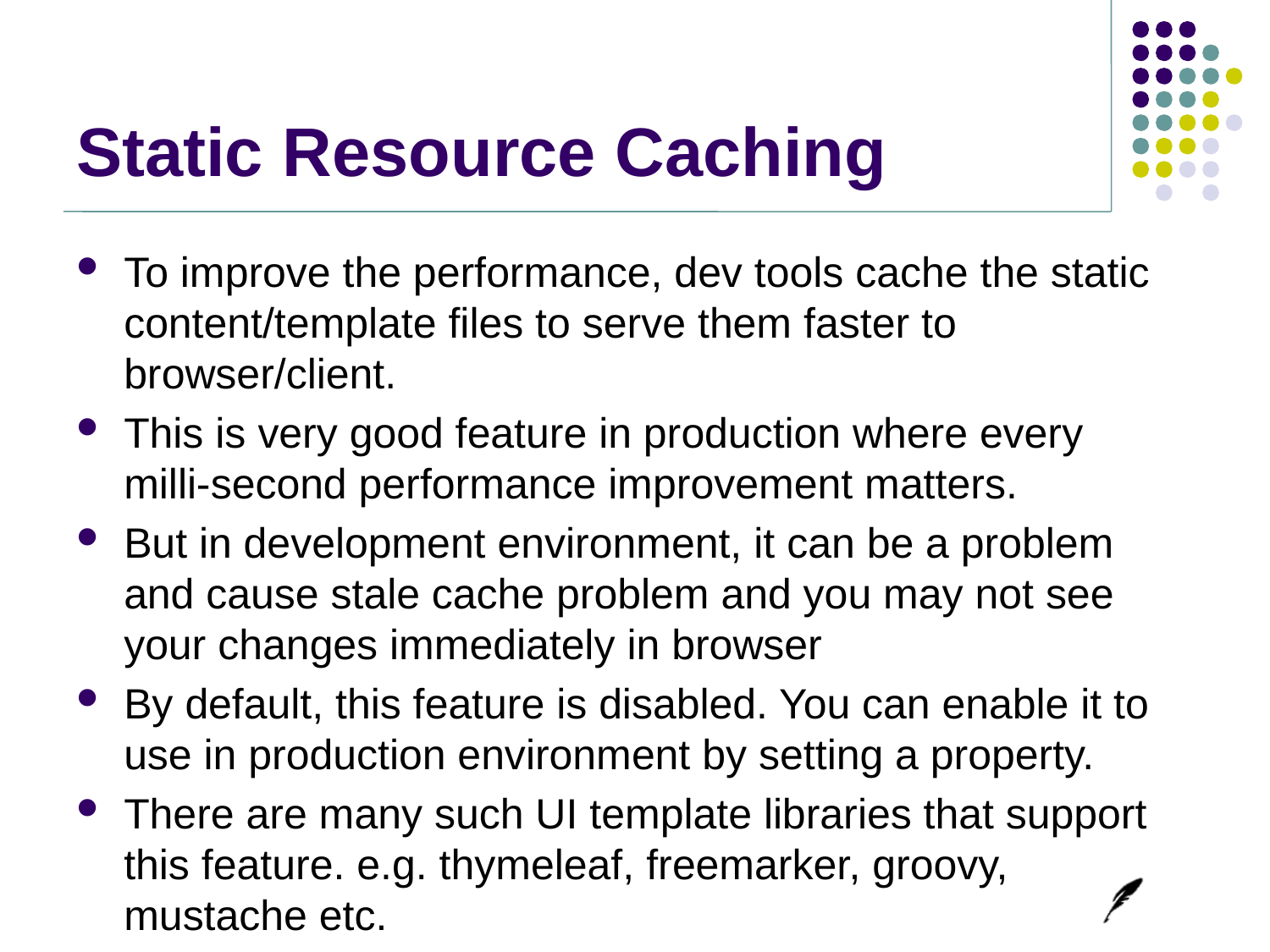

# Static Resource Caching
To improve the performance, dev tools cache the static content/template files to serve them faster to browser/client.
This is very good feature in production where every
milli-second performance improvement matters.
But in development environment, it can be a problem and cause stale cache problem and you may not see your changes immediately in browser
By default, this feature is disabled. You can enable it to use in production environment by setting a property.
There are many such UI template libraries that support this feature. e.g. thymeleaf, freemarker, groovy, mustache etc.